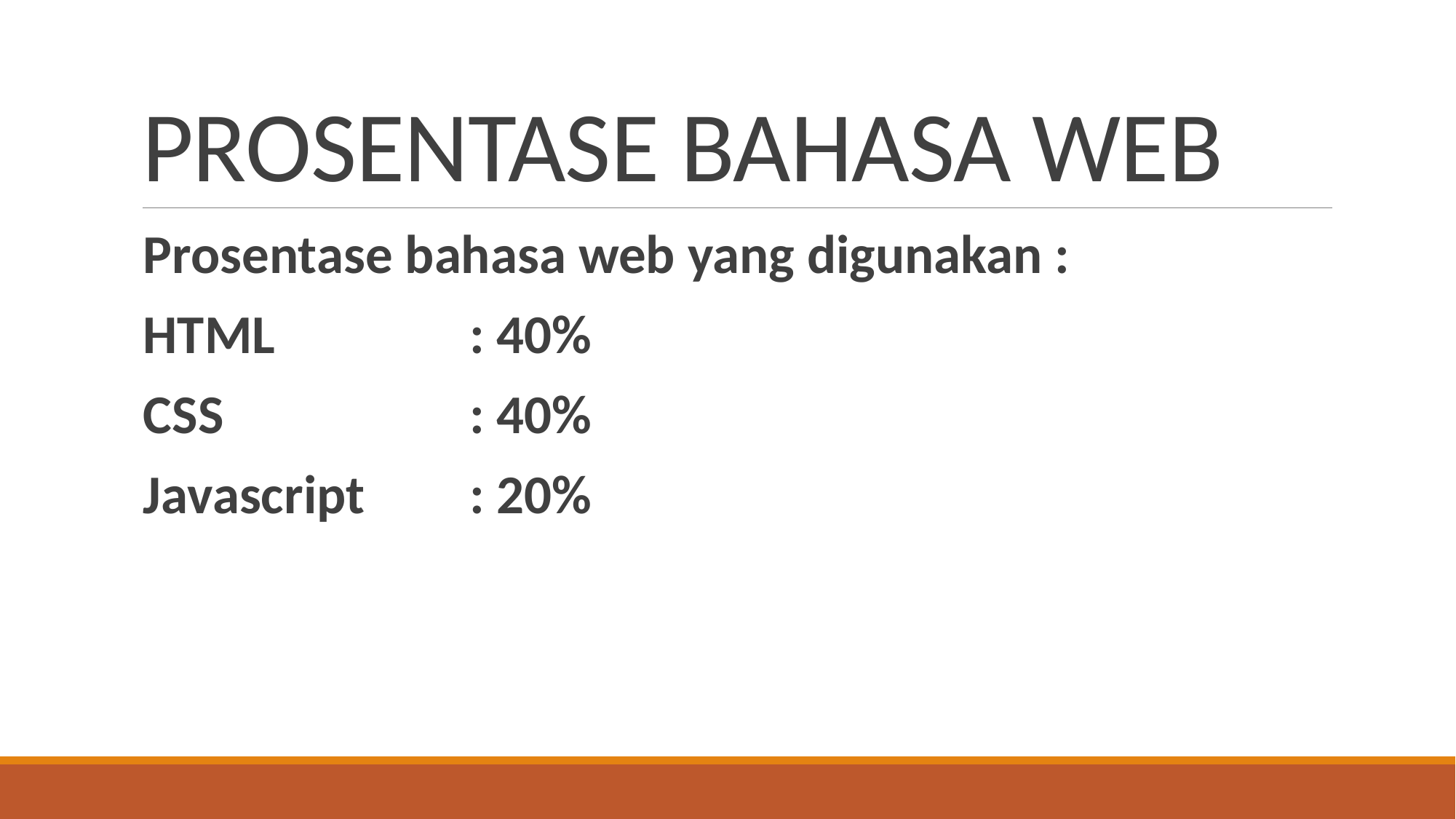

# PROSENTASE BAHASA WEB
Prosentase bahasa web yang digunakan :
HTML 		: 40%
CSS			: 40%
Javascript	: 20%